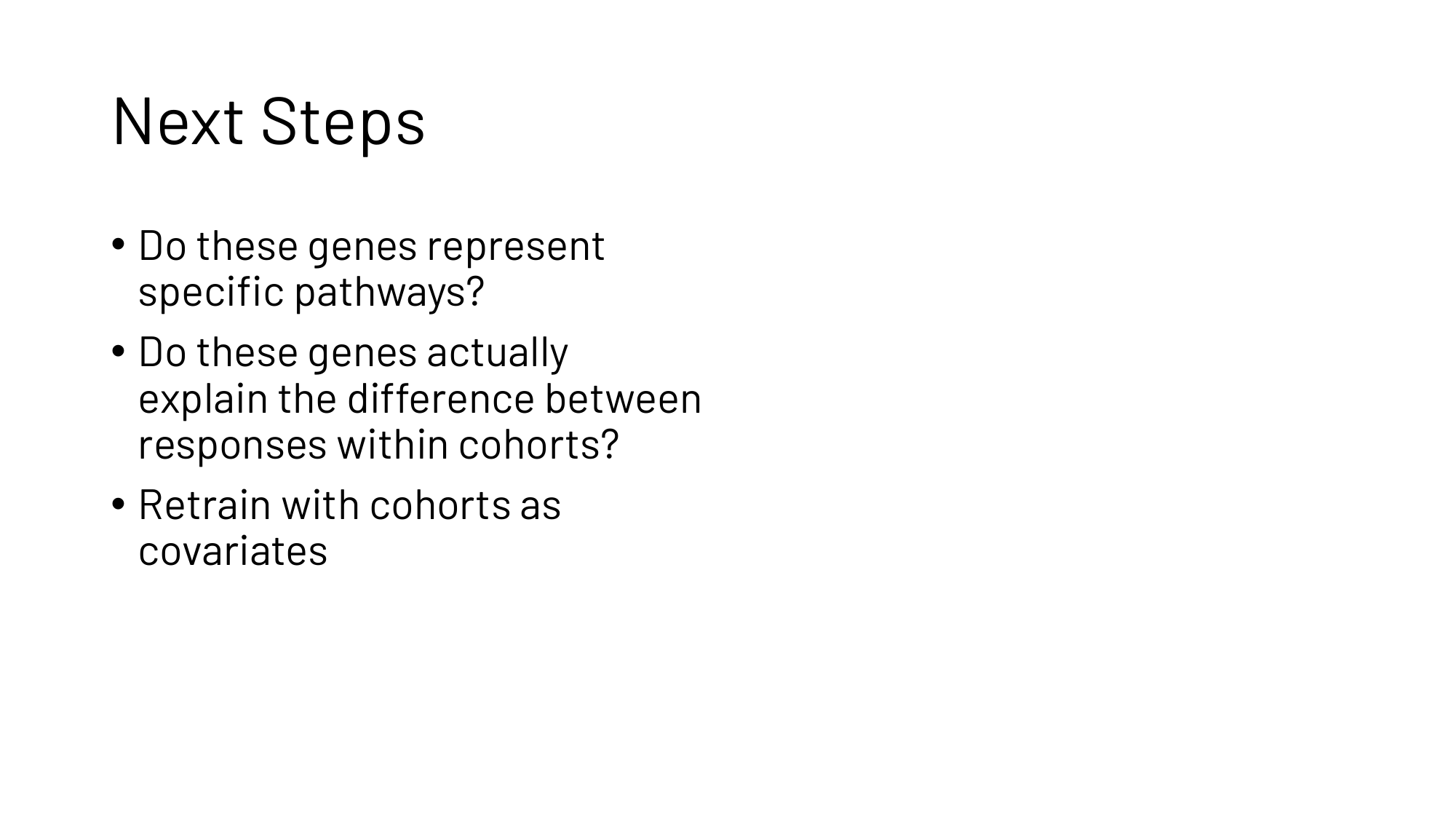

# Next Steps
Do these genes represent specific pathways?
Do these genes actually explain the difference between responses within cohorts?
Retrain with cohorts as covariates